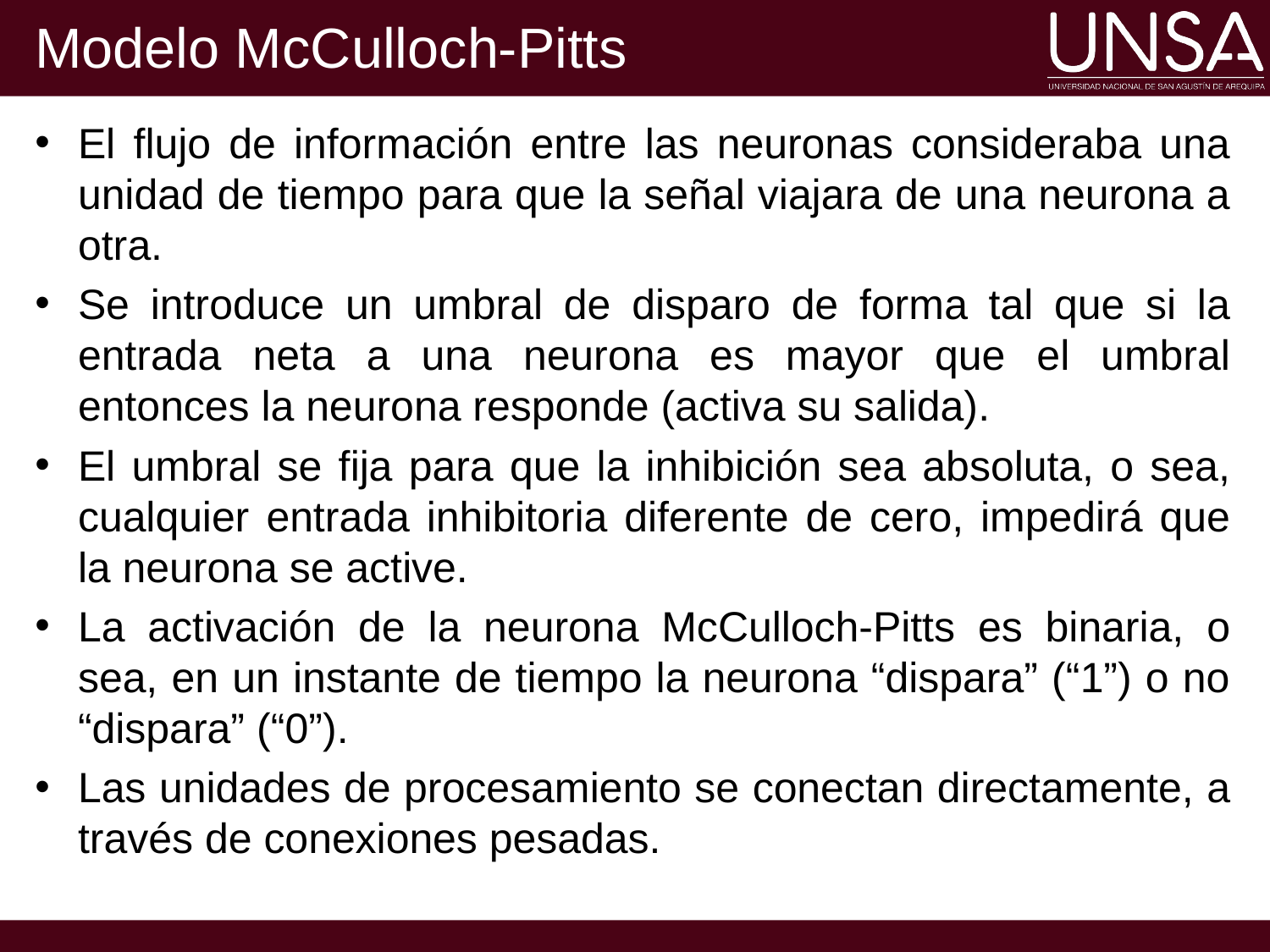

# Modelo McCulloch-Pitts
El flujo de información entre las neuronas consideraba una unidad de tiempo para que la señal viajara de una neurona a otra.
Se introduce un umbral de disparo de forma tal que si la entrada neta a una neurona es mayor que el umbral entonces la neurona responde (activa su salida).
El umbral se fija para que la inhibición sea absoluta, o sea, cualquier entrada inhibitoria diferente de cero, impedirá que la neurona se active.
La activación de la neurona McCulloch-Pitts es binaria, o sea, en un instante de tiempo la neurona “dispara” (“1”) o no “dispara” (“0”).
Las unidades de procesamiento se conectan directamente, a través de conexiones pesadas.
20